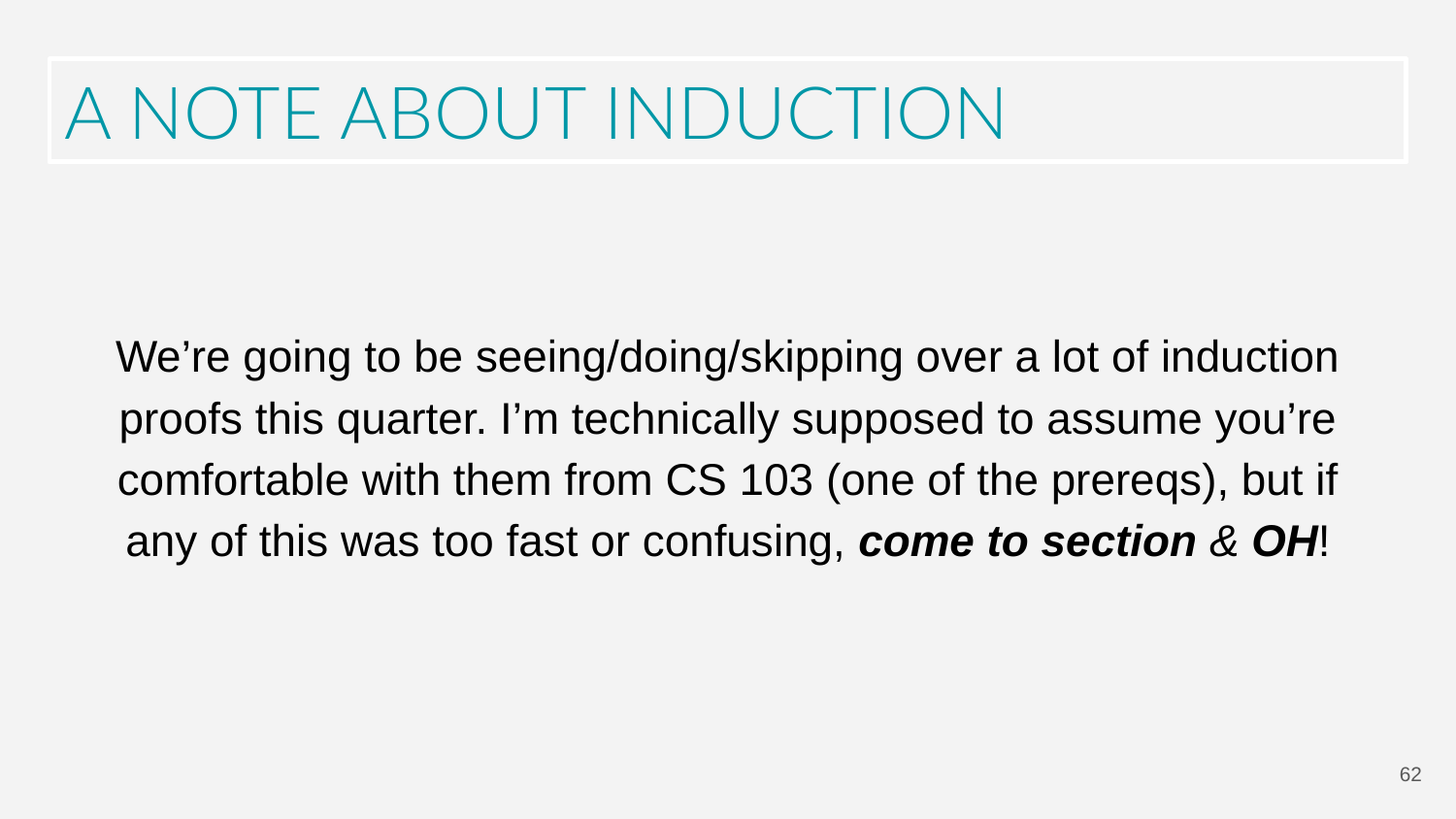

A NOTE ABOUT INDUCTION
We’re going to be seeing/doing/skipping over a lot of induction proofs this quarter. I’m technically supposed to assume you’re comfortable with them from CS 103 (one of the prereqs), but if any of this was too fast or confusing, come to section & OH!
62